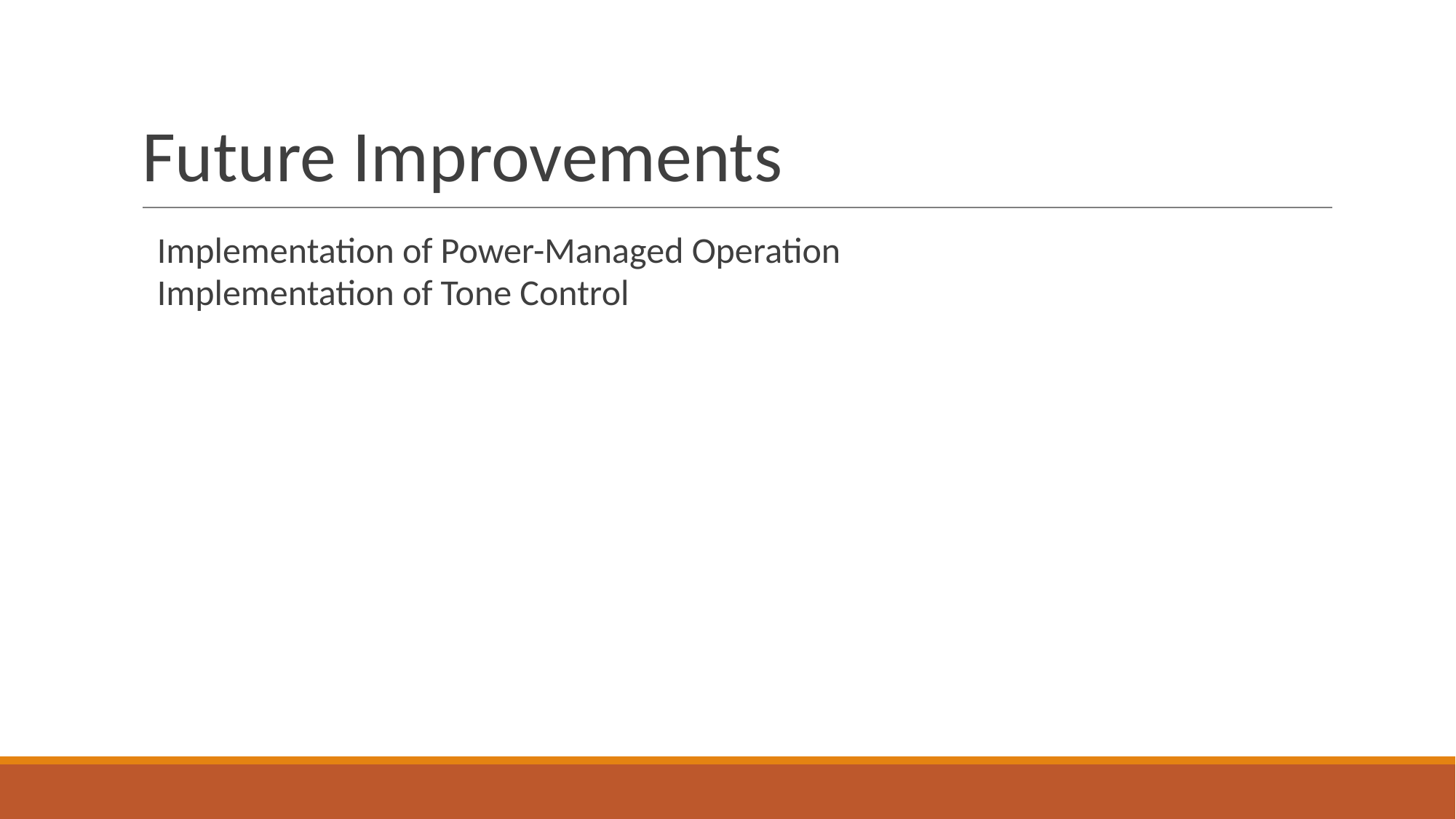

# Future Improvements
Implementation of Power-Managed Operation
Implementation of Tone Control